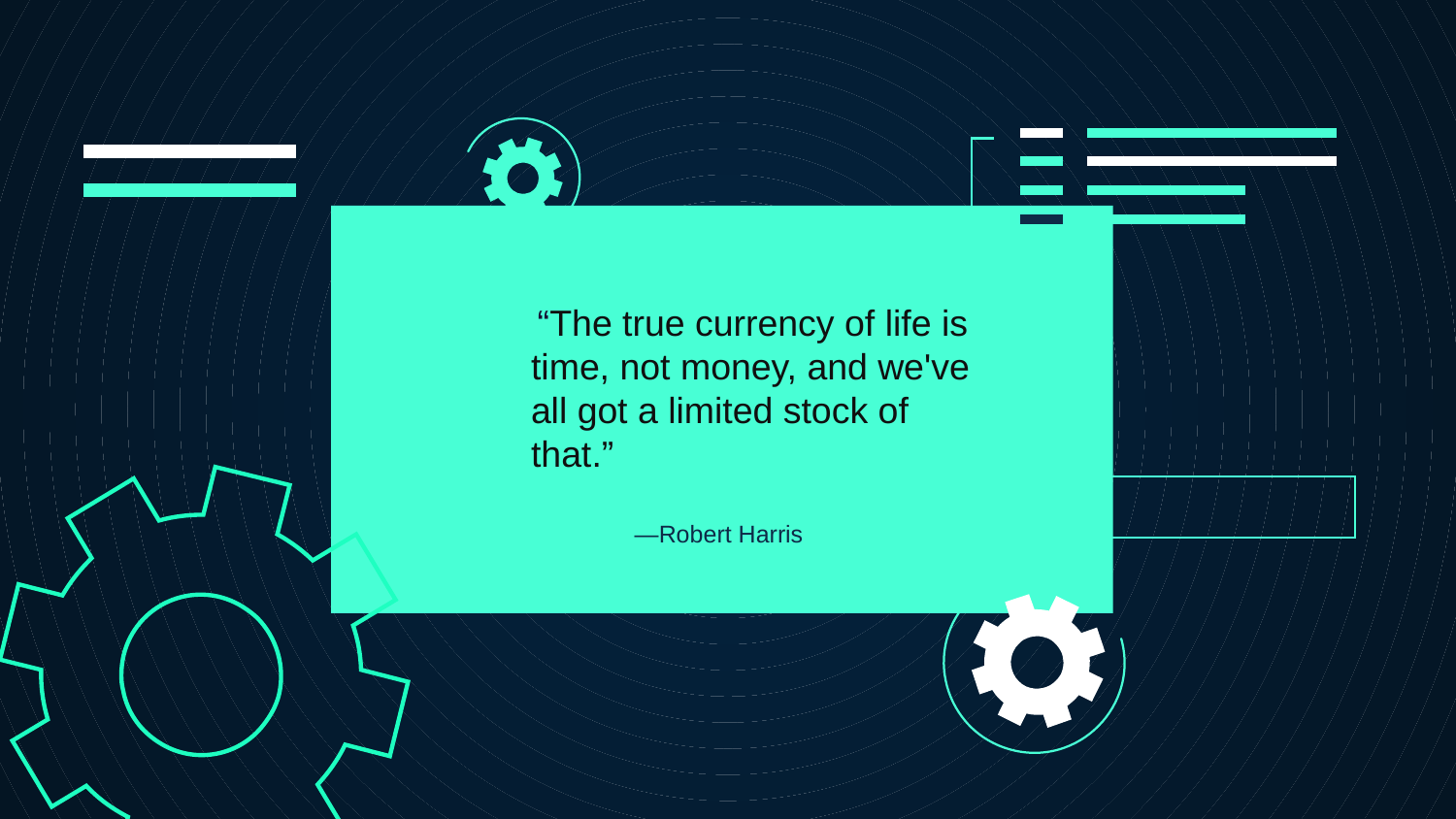

# —Robert Harris
      “The true currency of life is time, not money, and we've all got a limited stock of that.”